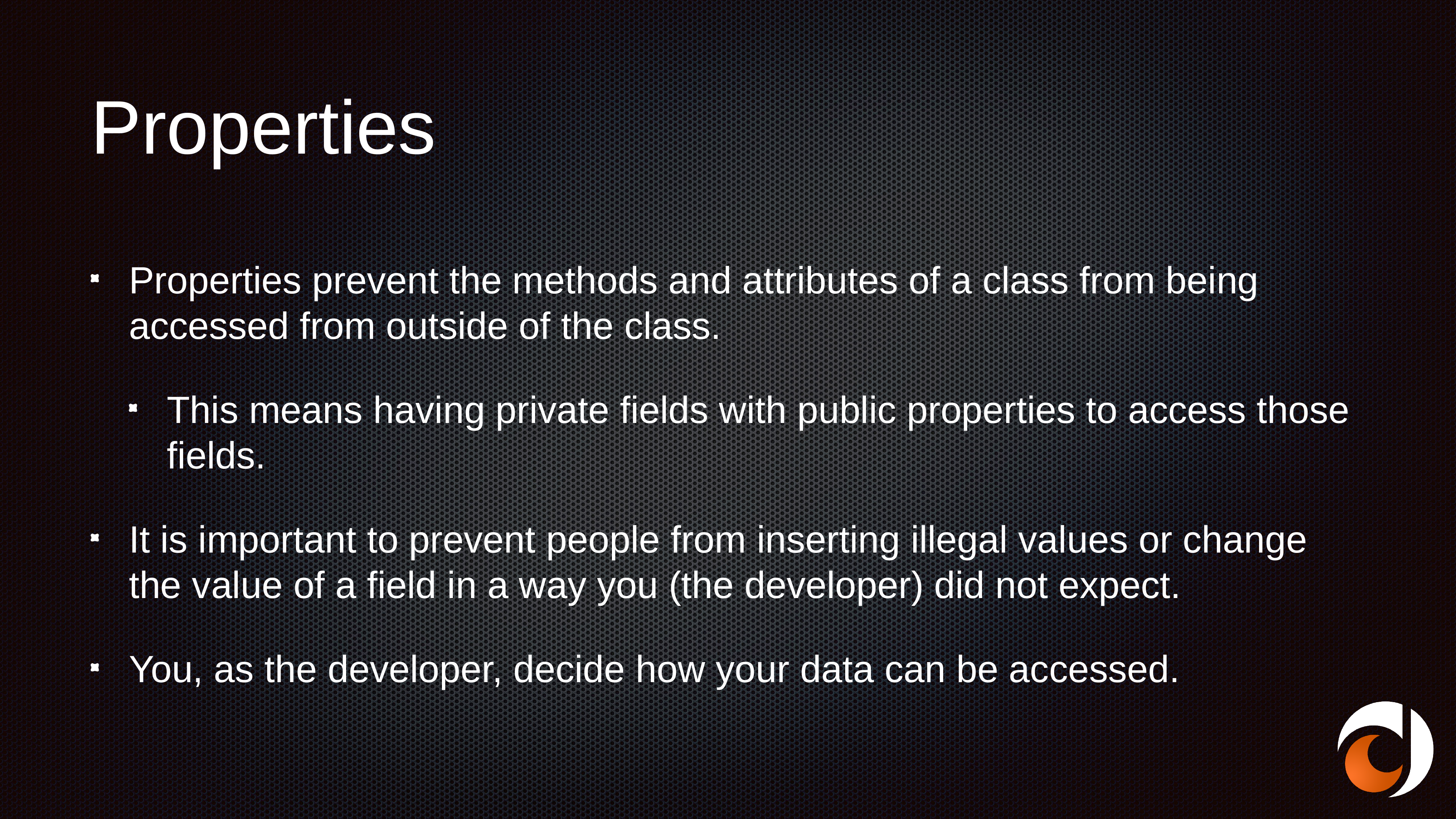

# Properties
Properties prevent the methods and attributes of a class from being accessed from outside of the class.
This means having private fields with public properties to access those fields.
It is important to prevent people from inserting illegal values or change the value of a field in a way you (the developer) did not expect.
You, as the developer, decide how your data can be accessed.